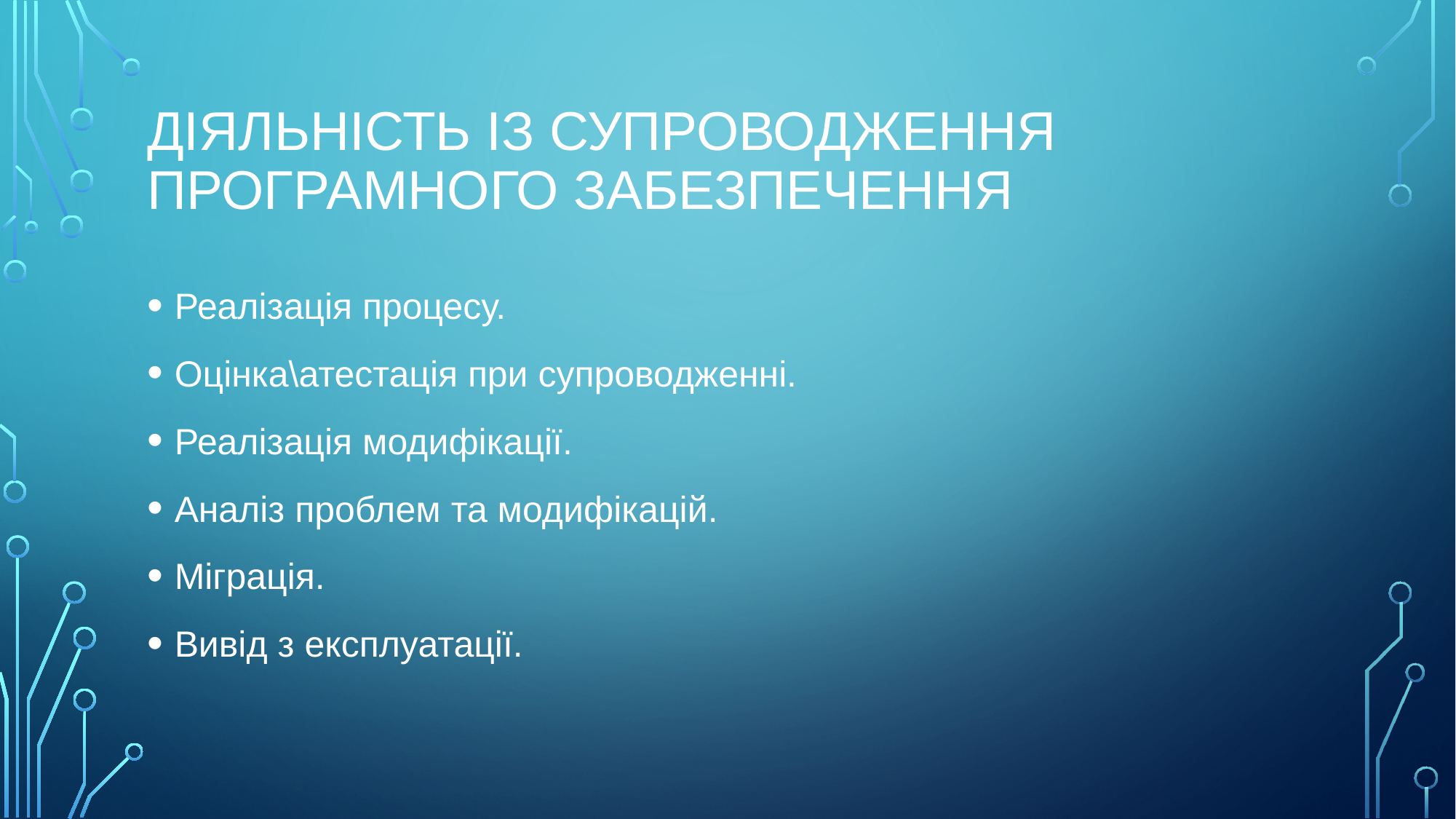

# Діяльність із супроводження програмного забезпечення
Реалізація процесу.
Оцінка\атестація при супроводженні.
Реалізація модифікації.
Аналіз проблем та модифікацій.
Міграція.
Вивід з експлуатації.